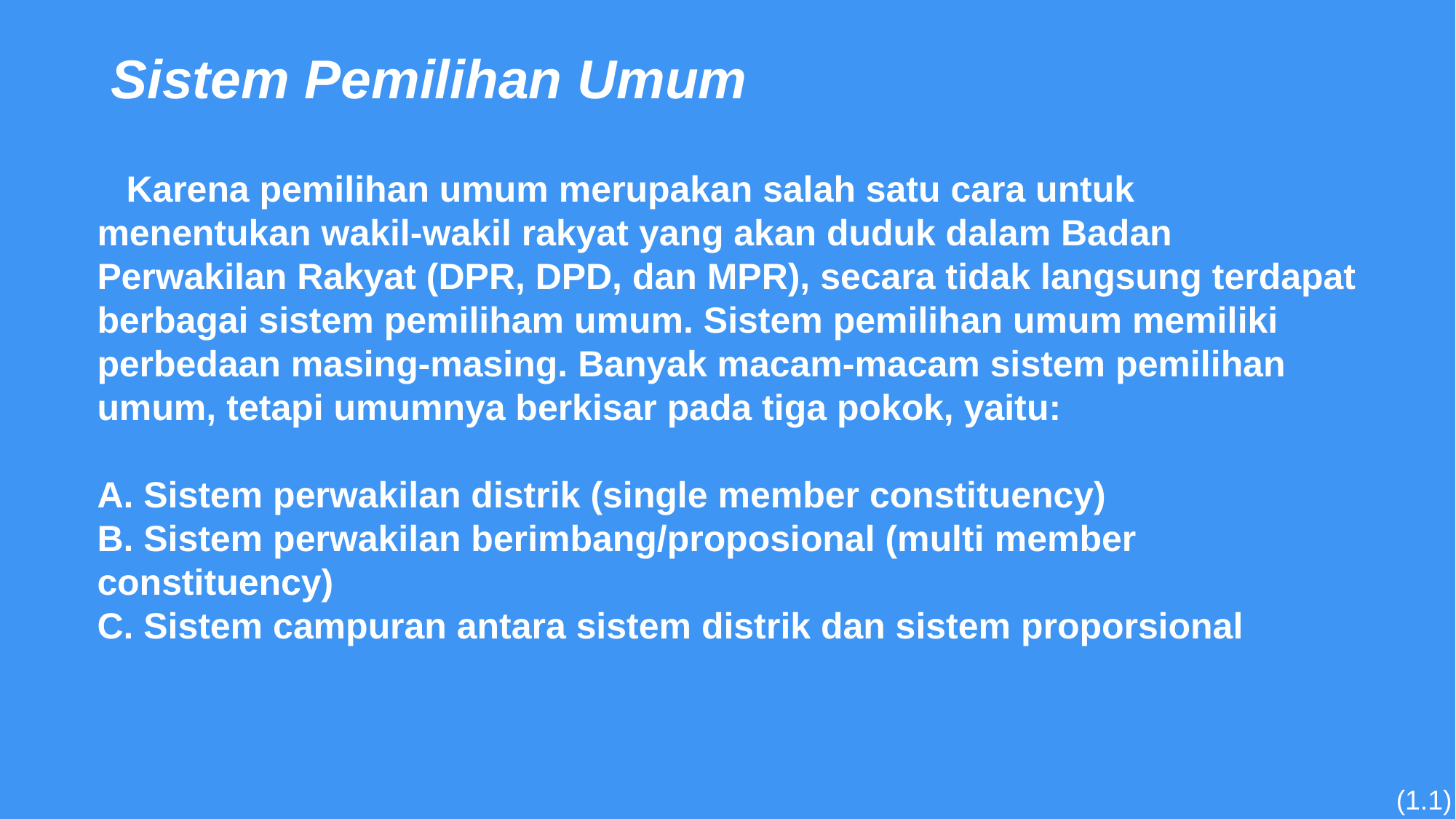

# Sistem Pemilihan Umum
Karena pemilihan umum merupakan salah satu cara untuk menentukan wakil-wakil rakyat yang akan duduk dalam Badan Perwakilan Rakyat (DPR, DPD, dan MPR), secara tidak langsung terdapat berbagai sistem pemiliham umum. Sistem pemilihan umum memiliki perbedaan masing-masing. Banyak macam-macam sistem pemilihan umum, tetapi umumnya berkisar pada tiga pokok, yaitu:

A. Sistem perwakilan distrik (single member constituency)
B. Sistem perwakilan berimbang/proposional (multi member constituency)
C. Sistem campuran antara sistem distrik dan sistem proporsional
(1.1)